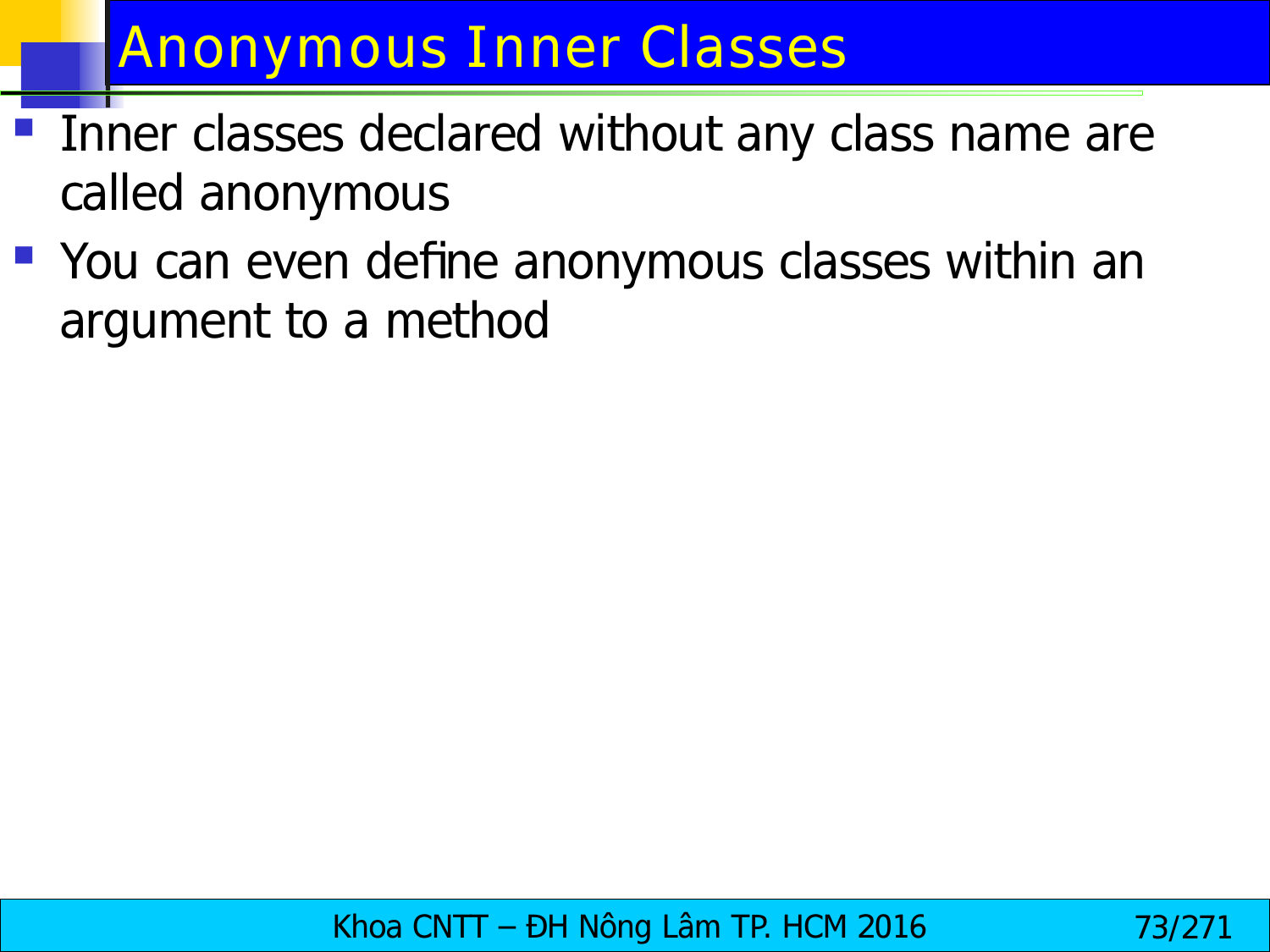

# Anonymous Inner Classes
Inner classes declared without any class name are called anonymous
You can even define anonymous classes within an argument to a method